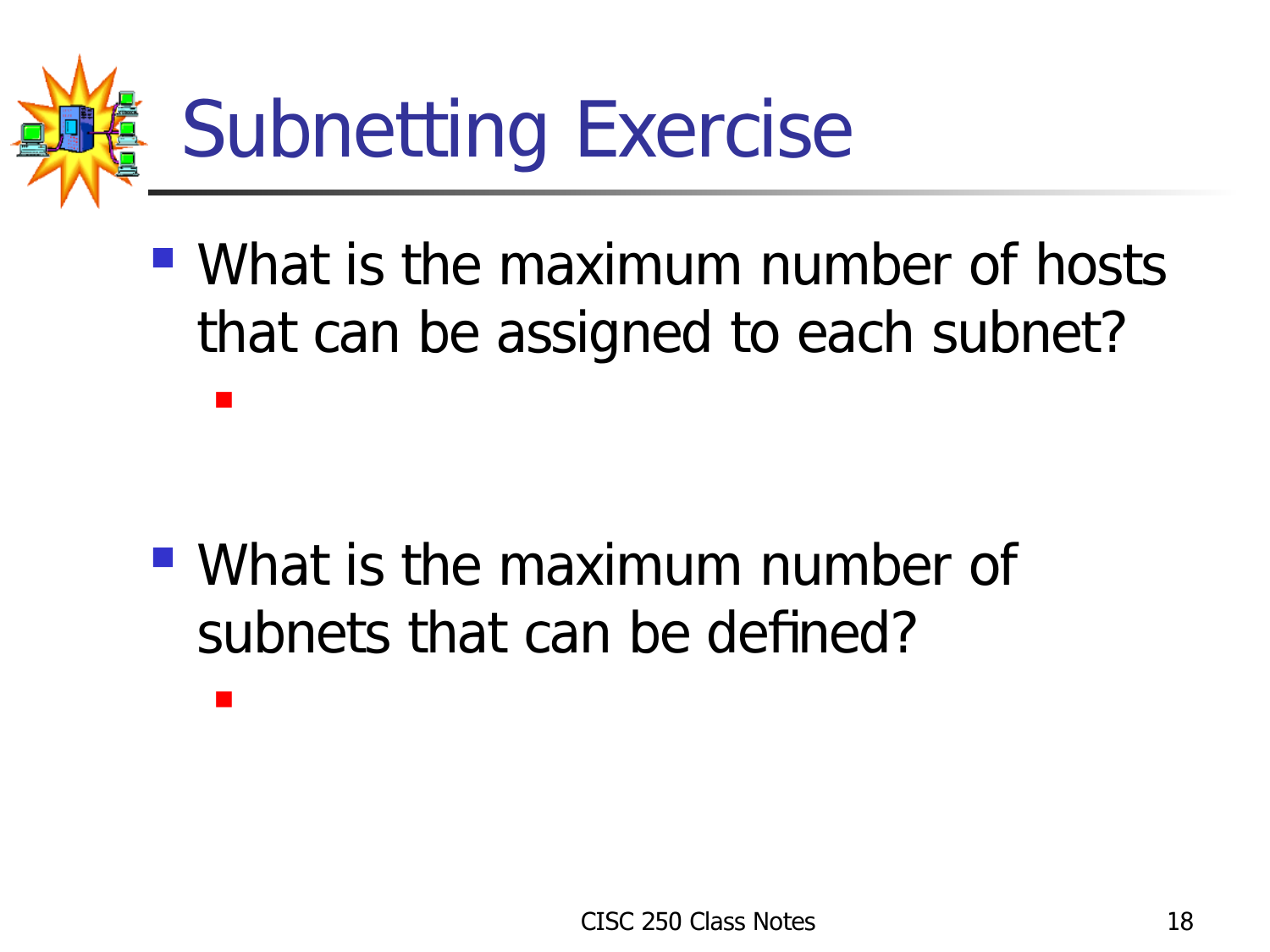

# Subnetting Exercise
What is the maximum number of hosts that can be assigned to each subnet?

What is the maximum number of subnets that can be defined?

CISC 250 Class Notes
18